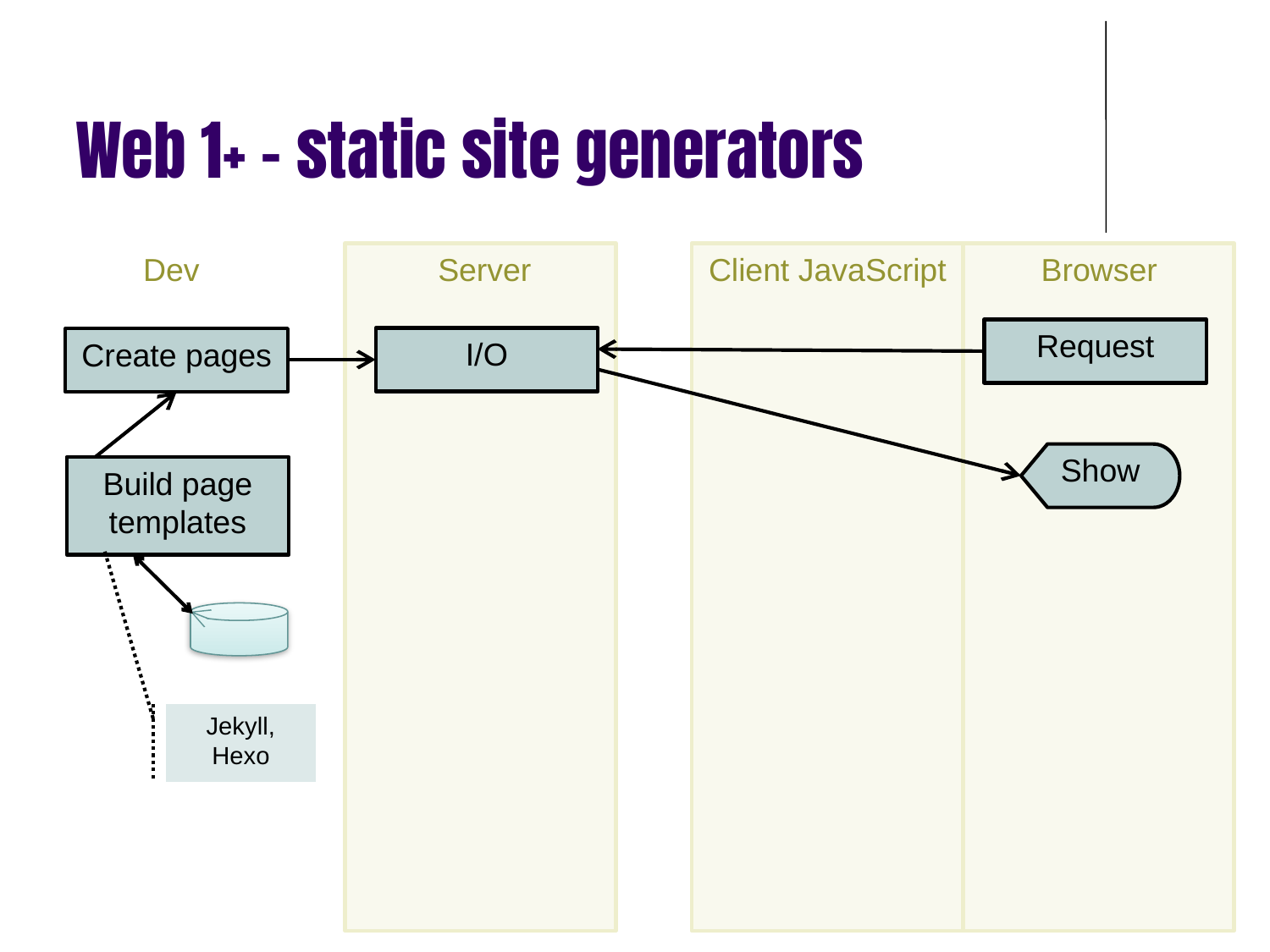

# Web 1+ – static site generators

Dev

Server

Client JavaScript

Browser
Request
I/O
Create pages
Show
Build page templates

Jekyll, Hexo